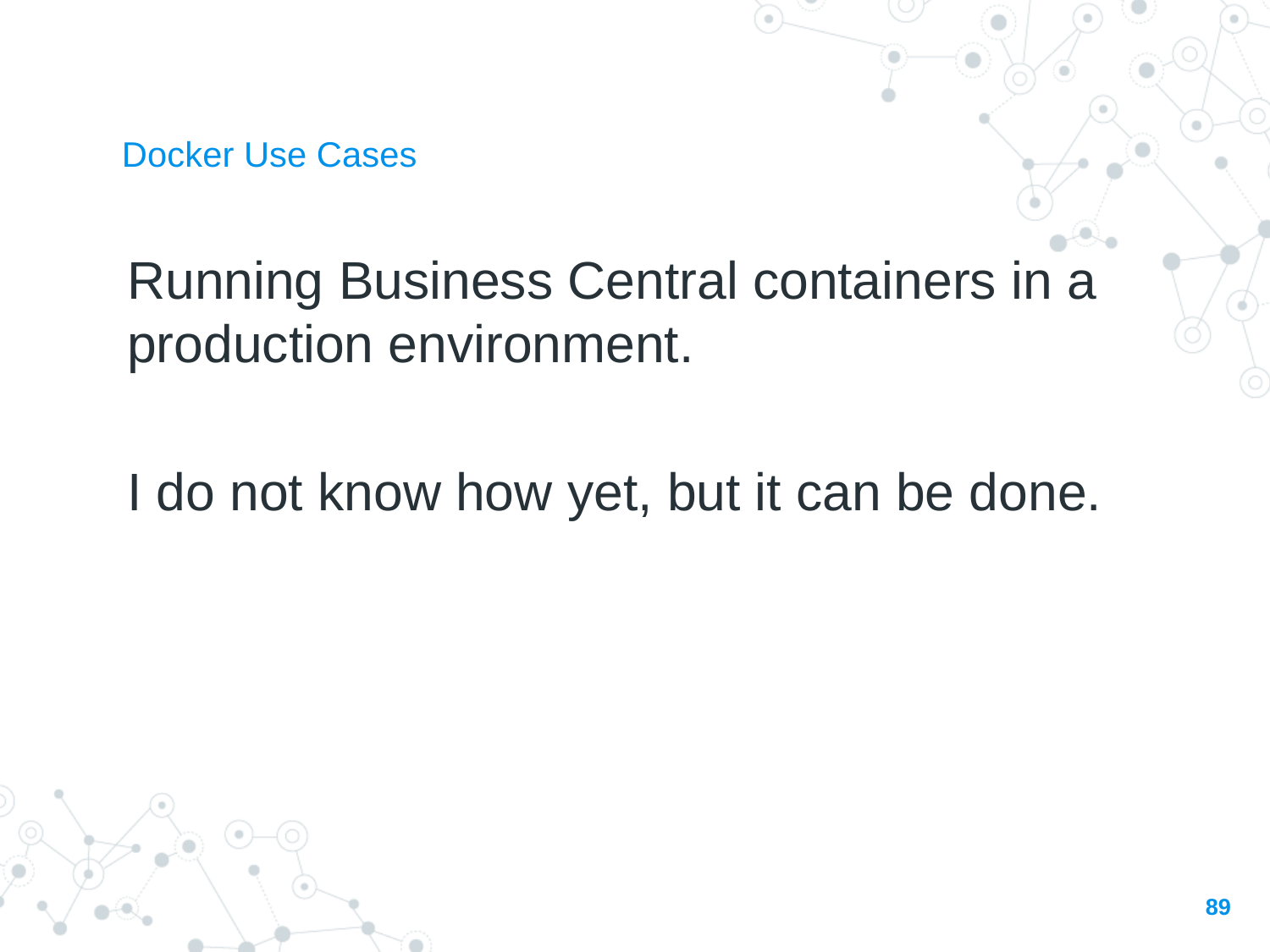

# Docker Use Cases
Running Business Central containers in a production environment.

I do not know how yet, but it can be done.
89